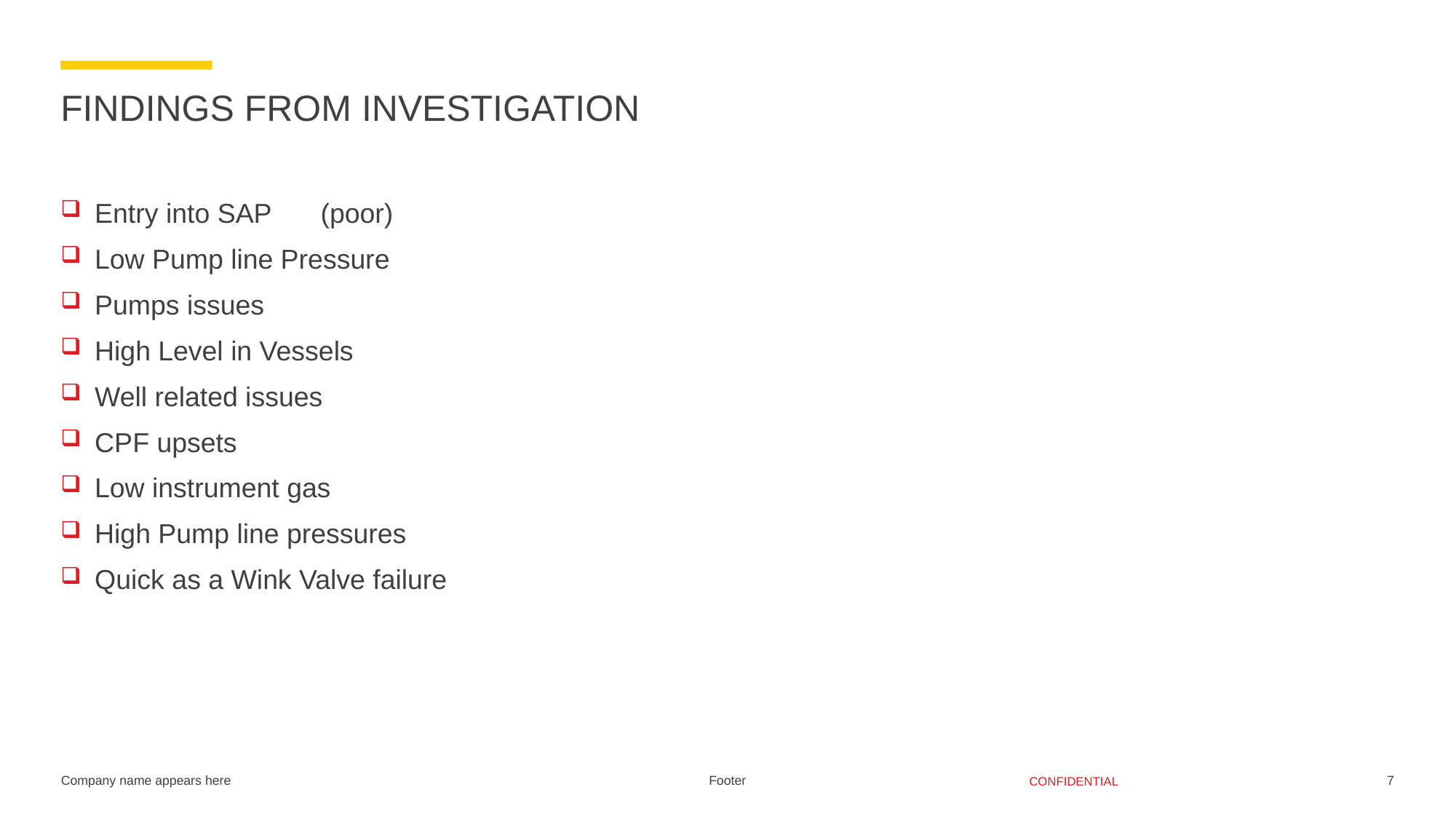

# FINDINGS FROM INVESTIGATION
Entry into SAP	 (poor)
Low Pump line Pressure
Pumps issues
High Level in Vessels
Well related issues
CPF upsets
Low instrument gas
High Pump line pressures
Quick as a Wink Valve failure

Footer
7